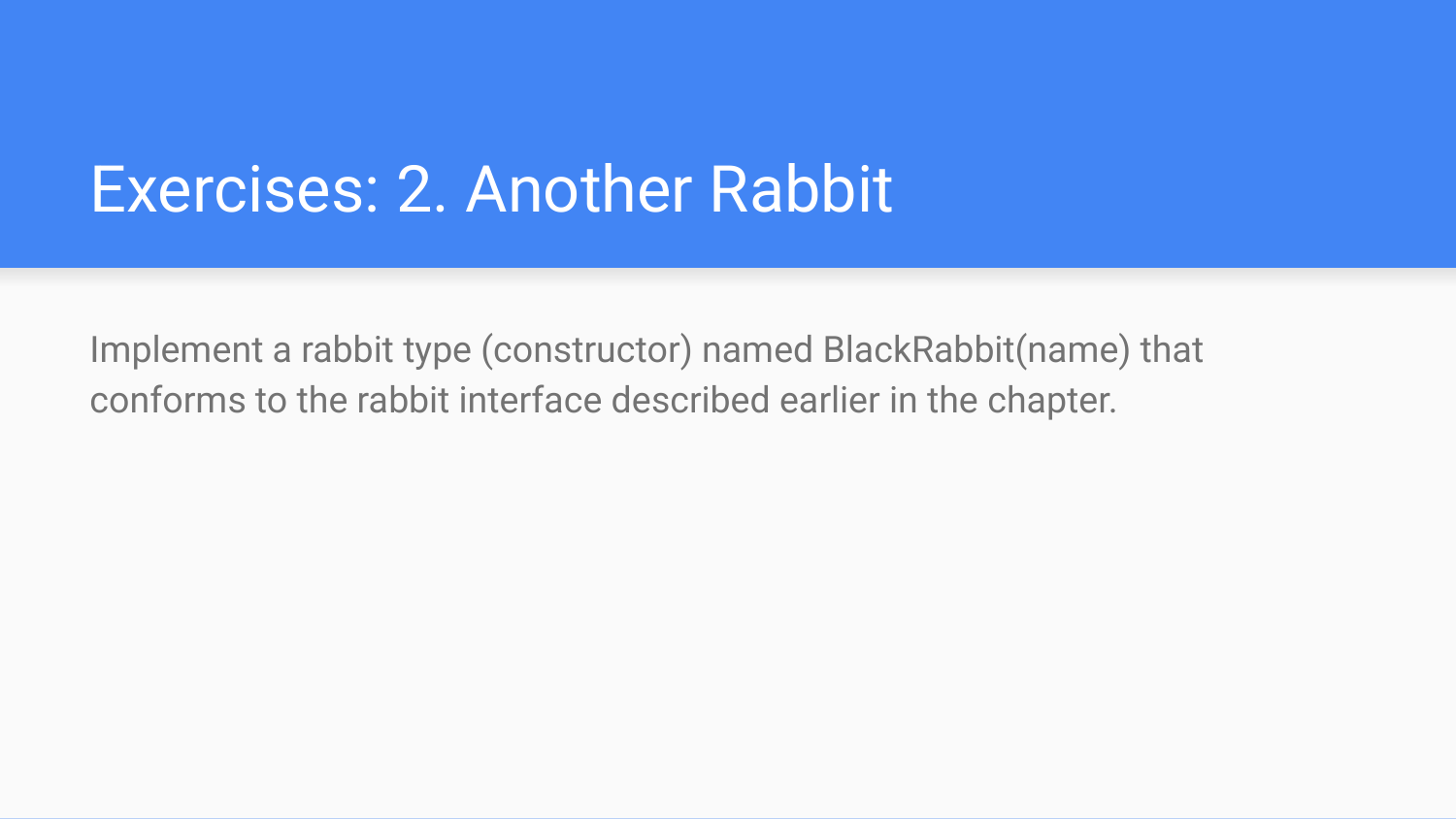

# Exercises: 2. Another Rabbit
Implement a rabbit type (constructor) named BlackRabbit(name) that conforms to the rabbit interface described earlier in the chapter.